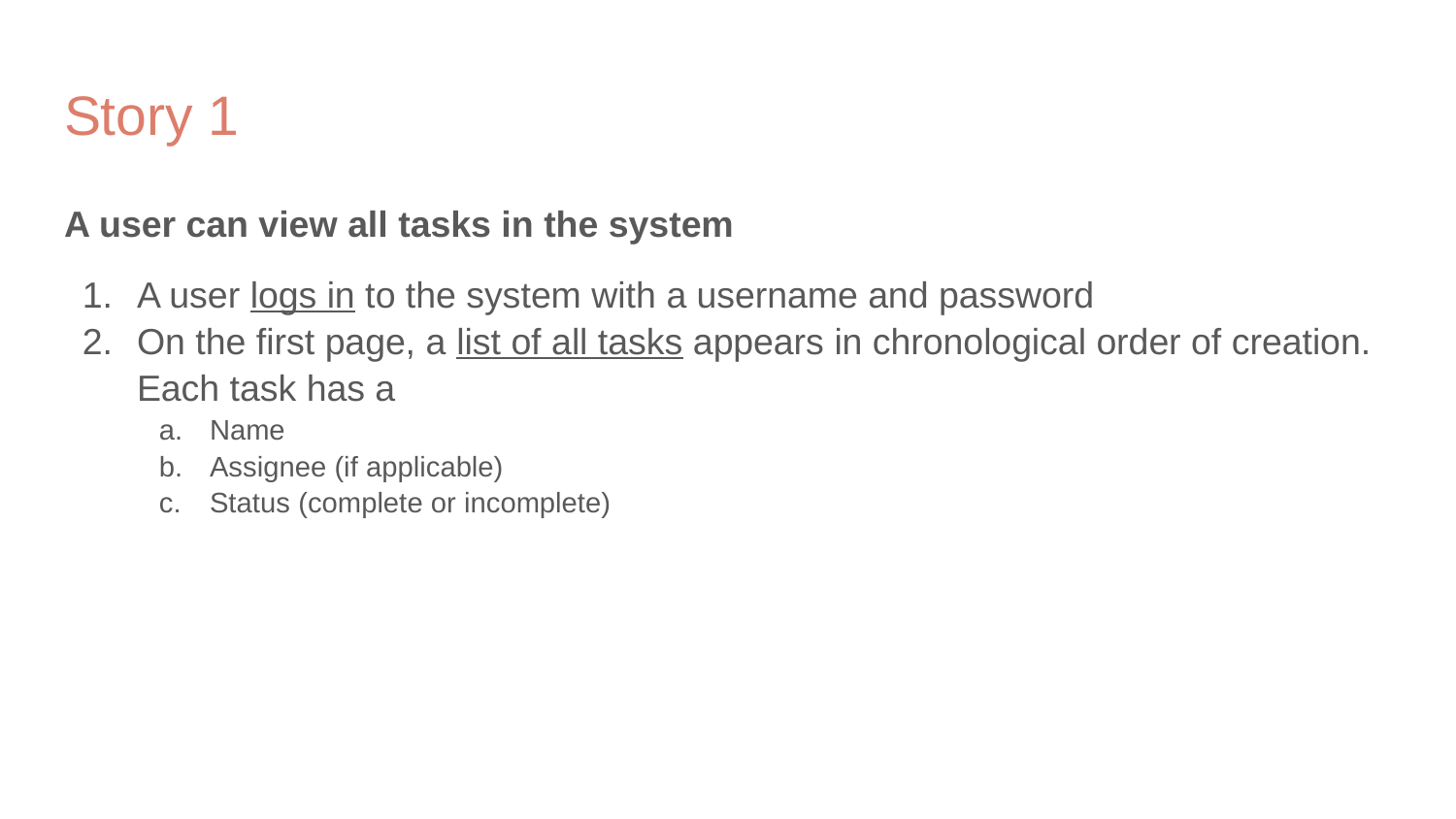

Story 1
A user can view all tasks in the system
A user logs in to the system with a username and password
On the first page, a list of all tasks appears in chronological order of creation.  Each task has a
Name
Assignee (if applicable)
Status (complete or incomplete)